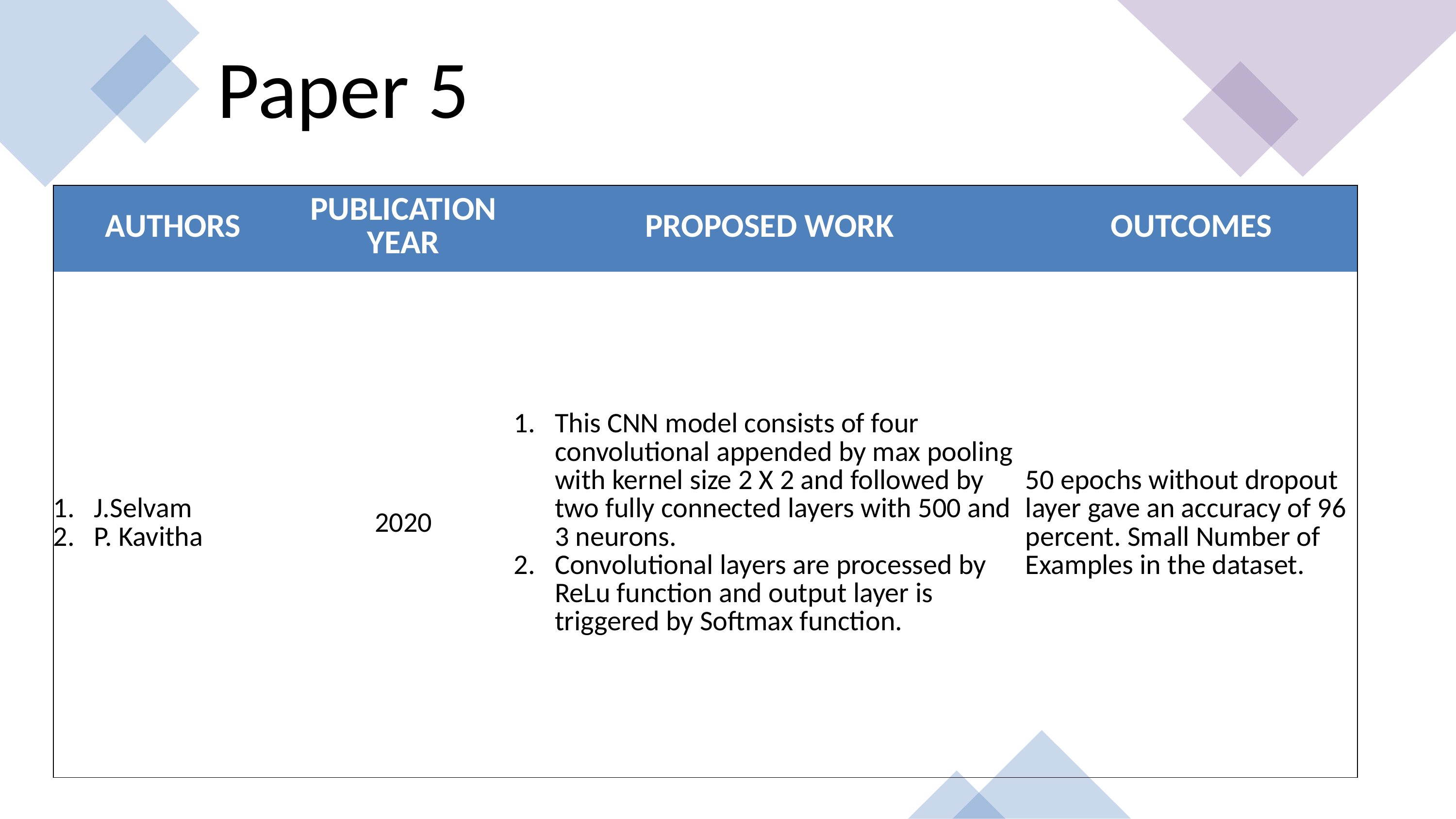

Paper 5

| AUTHORS | PUBLICATION YEAR | PROPOSED WORK | OUTCOMES |
| --- | --- | --- | --- |
| J.Selvam P. Kavitha | 2020 | This CNN model consists of four convolutional appended by max pooling with kernel size 2 X 2 and followed by two fully connected layers with 500 and 3 neurons. Convolutional layers are processed by ReLu function and output layer is triggered by Softmax function. | 50 epochs without dropout layer gave an accuracy of 96 percent. Small Number of Examples in the dataset. |